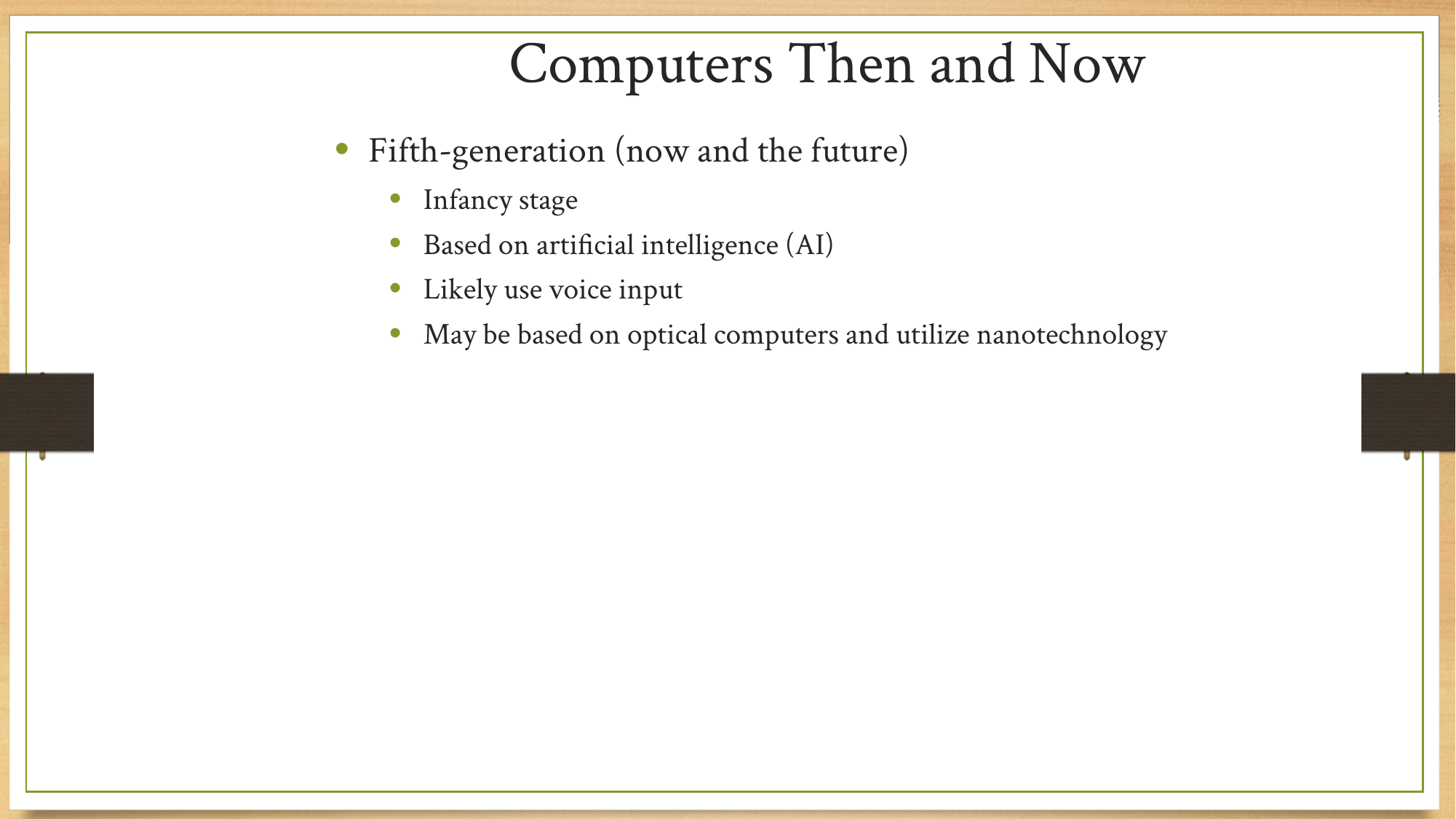

Computers Then and Now
Fifth-generation (now and the future)
Infancy stage
Based on artificial intelligence (AI)
Likely use voice input
May be based on optical computers and utilize nanotechnology
12